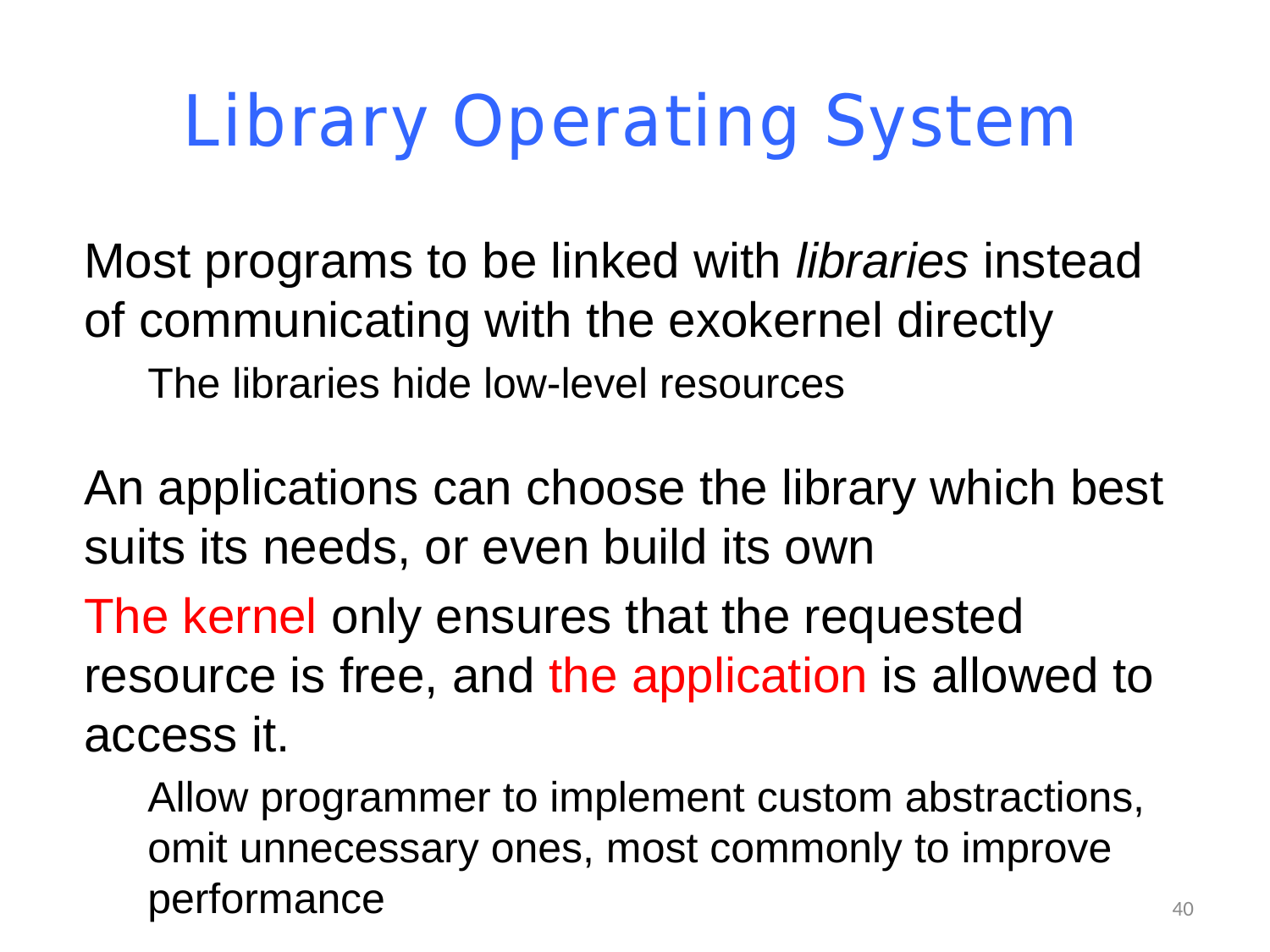

# Library Operating System
Most programs to be linked with libraries instead of communicating with the exokernel directly
The libraries hide low-level resources

An applications can choose the library which best suits its needs, or even build its own
The kernel only ensures that the requested resource is free, and the application is allowed to access it.
Allow programmer to implement custom abstractions, omit unnecessary ones, most commonly to improve performance
40